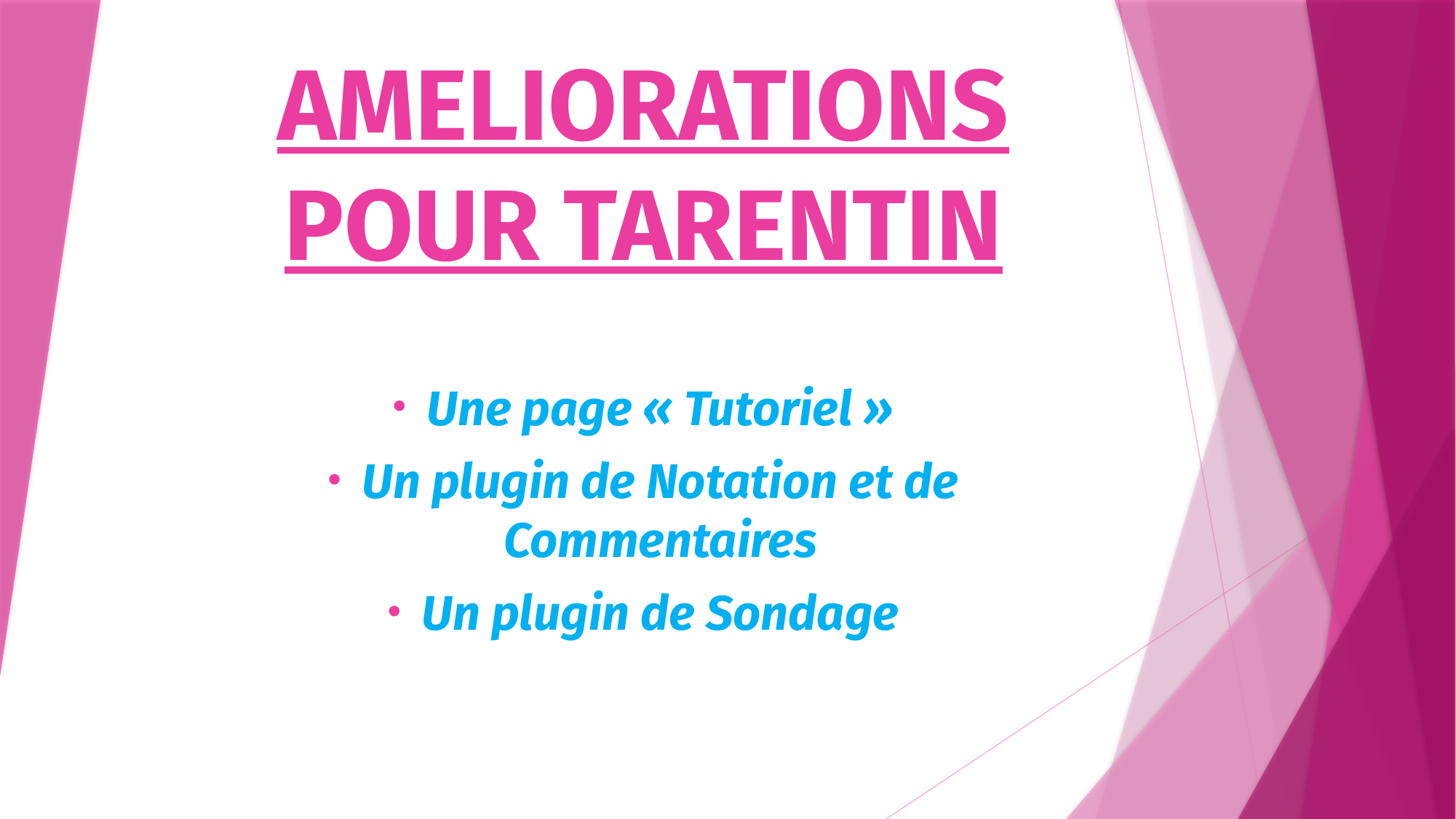

# AMELIORATIONS POUR TARENTIN
Une page « Tutoriel »
Un plugin de Notation et de Commentaires
Un plugin de Sondage